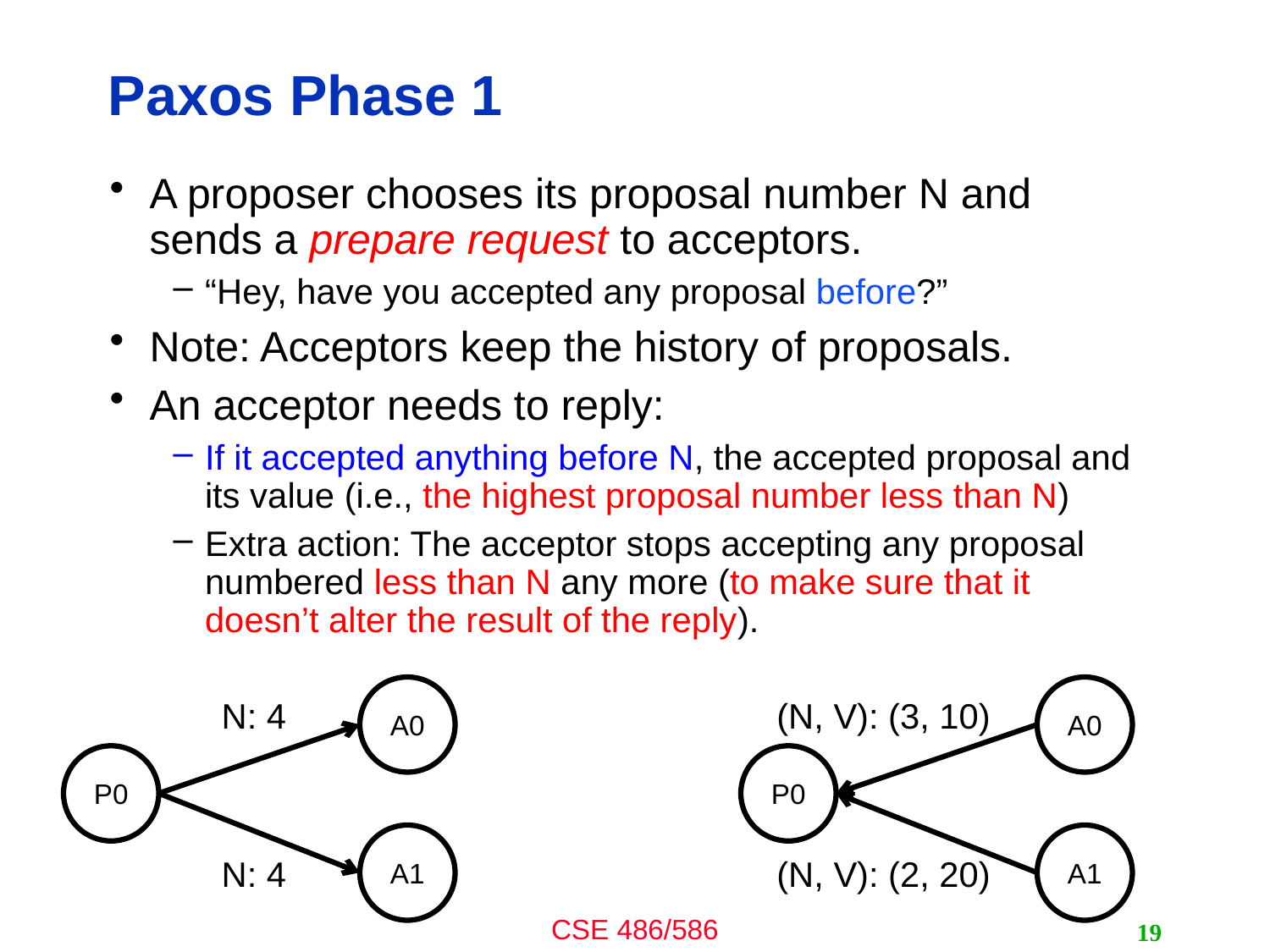

# Paxos Phase 1
A proposer chooses its proposal number N and sends a prepare request to acceptors.
“Hey, have you accepted any proposal before?”
Note: Acceptors keep the history of proposals.
An acceptor needs to reply:
If it accepted anything before N, the accepted proposal and its value (i.e., the highest proposal number less than N)
Extra action: The acceptor stops accepting any proposal numbered less than N any more (to make sure that it doesn’t alter the result of the reply).
A0
N: 4
P0
A1
N: 4
A0
(N, V): (3, 10)
P0
A1
(N, V): (2, 20)
19